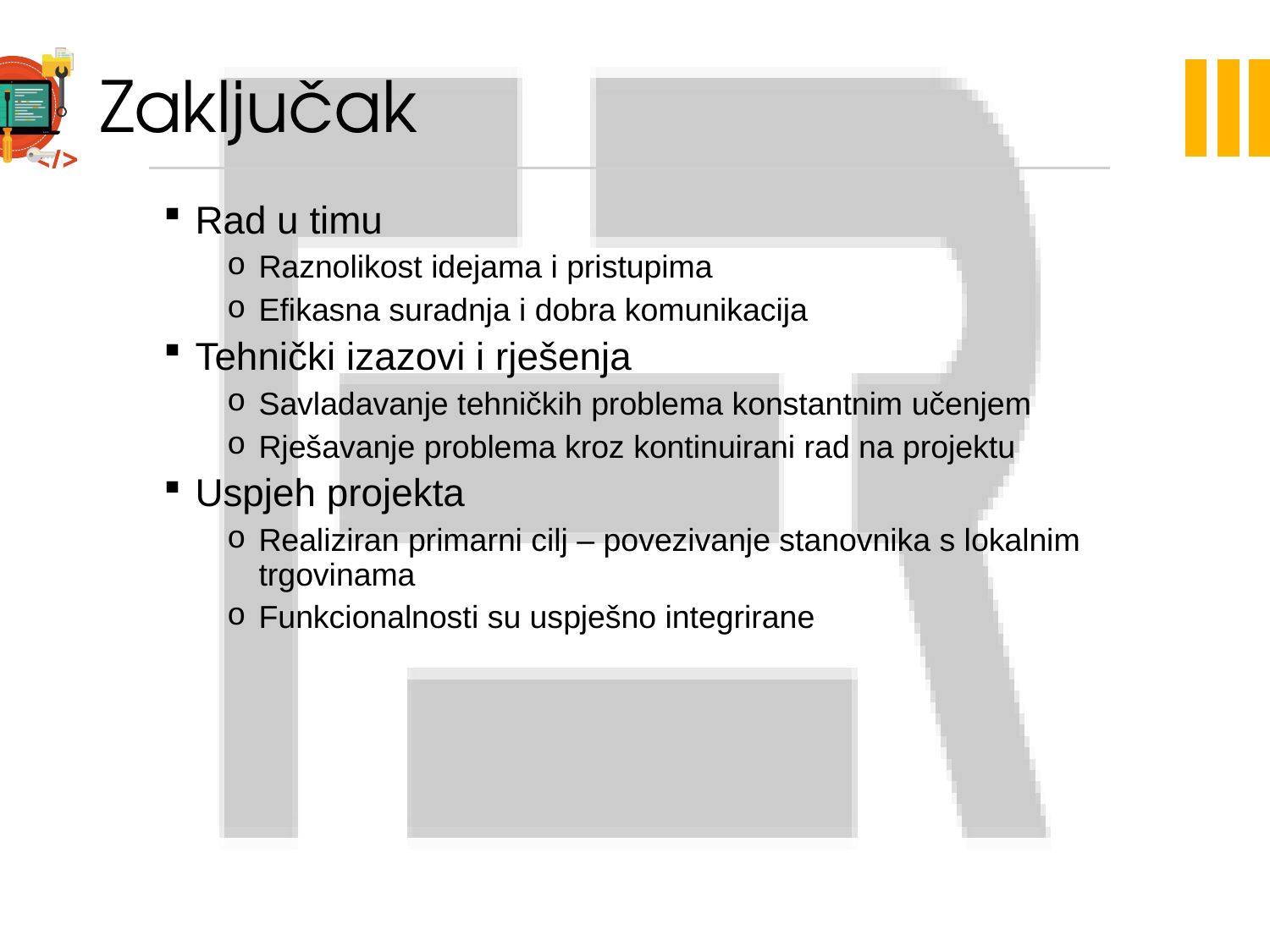

# Zaključak
Rad u timu
Raznolikost idejama i pristupima
Efikasna suradnja i dobra komunikacija
Tehnički izazovi i rješenja
Savladavanje tehničkih problema konstantnim učenjem
Rješavanje problema kroz kontinuirani rad na projektu
Uspjeh projekta
Realiziran primarni cilj – povezivanje stanovnika s lokalnim trgovinama
Funkcionalnosti su uspješno integrirane

14